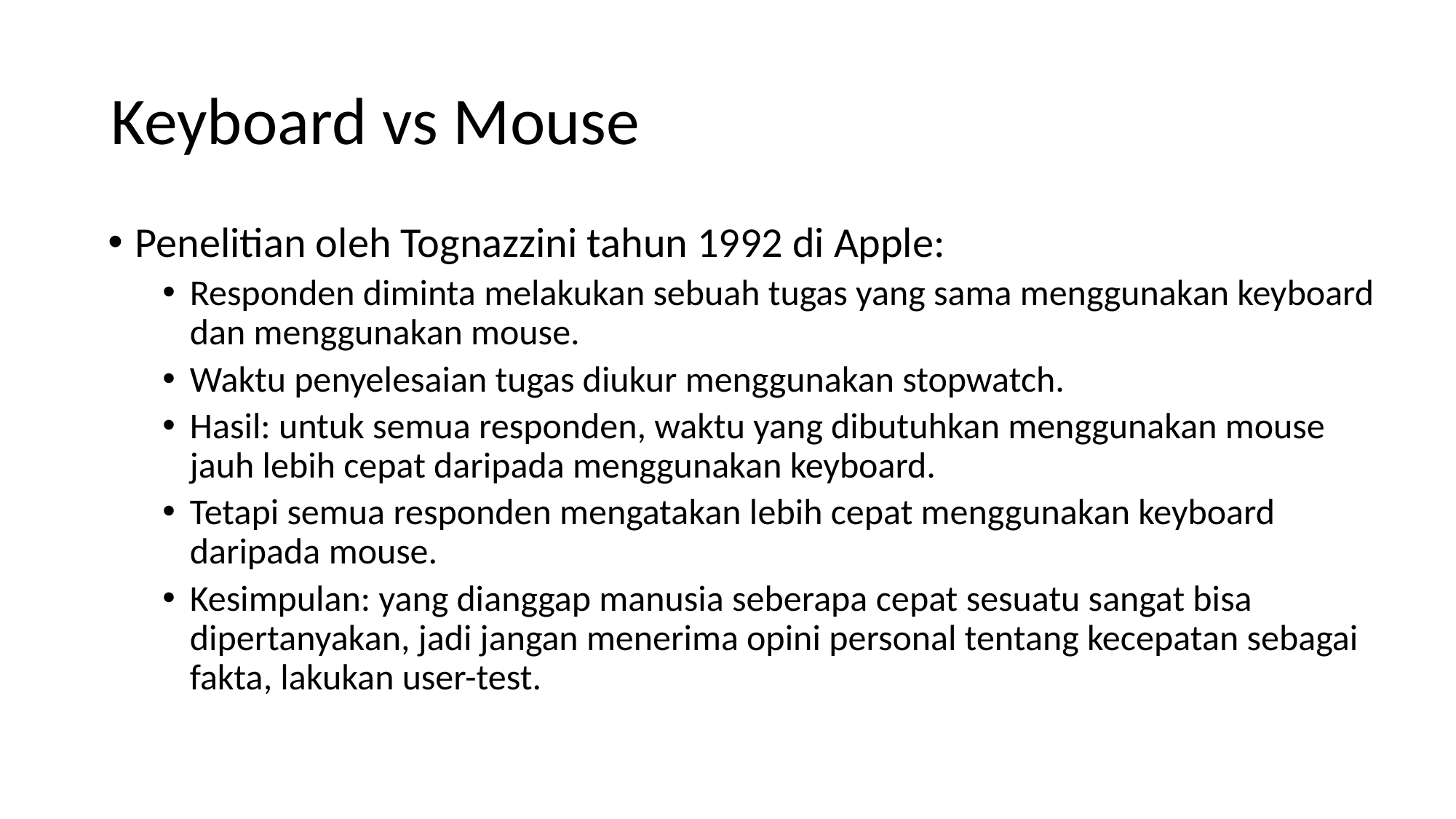

# Keyboard vs Mouse
Penelitian oleh Tognazzini tahun 1992 di Apple:
Responden diminta melakukan sebuah tugas yang sama menggunakan keyboard dan menggunakan mouse.
Waktu penyelesaian tugas diukur menggunakan stopwatch.
Hasil: untuk semua responden, waktu yang dibutuhkan menggunakan mouse jauh lebih cepat daripada menggunakan keyboard.
Tetapi semua responden mengatakan lebih cepat menggunakan keyboard daripada mouse.
Kesimpulan: yang dianggap manusia seberapa cepat sesuatu sangat bisa dipertanyakan, jadi jangan menerima opini personal tentang kecepatan sebagai fakta, lakukan user-test.